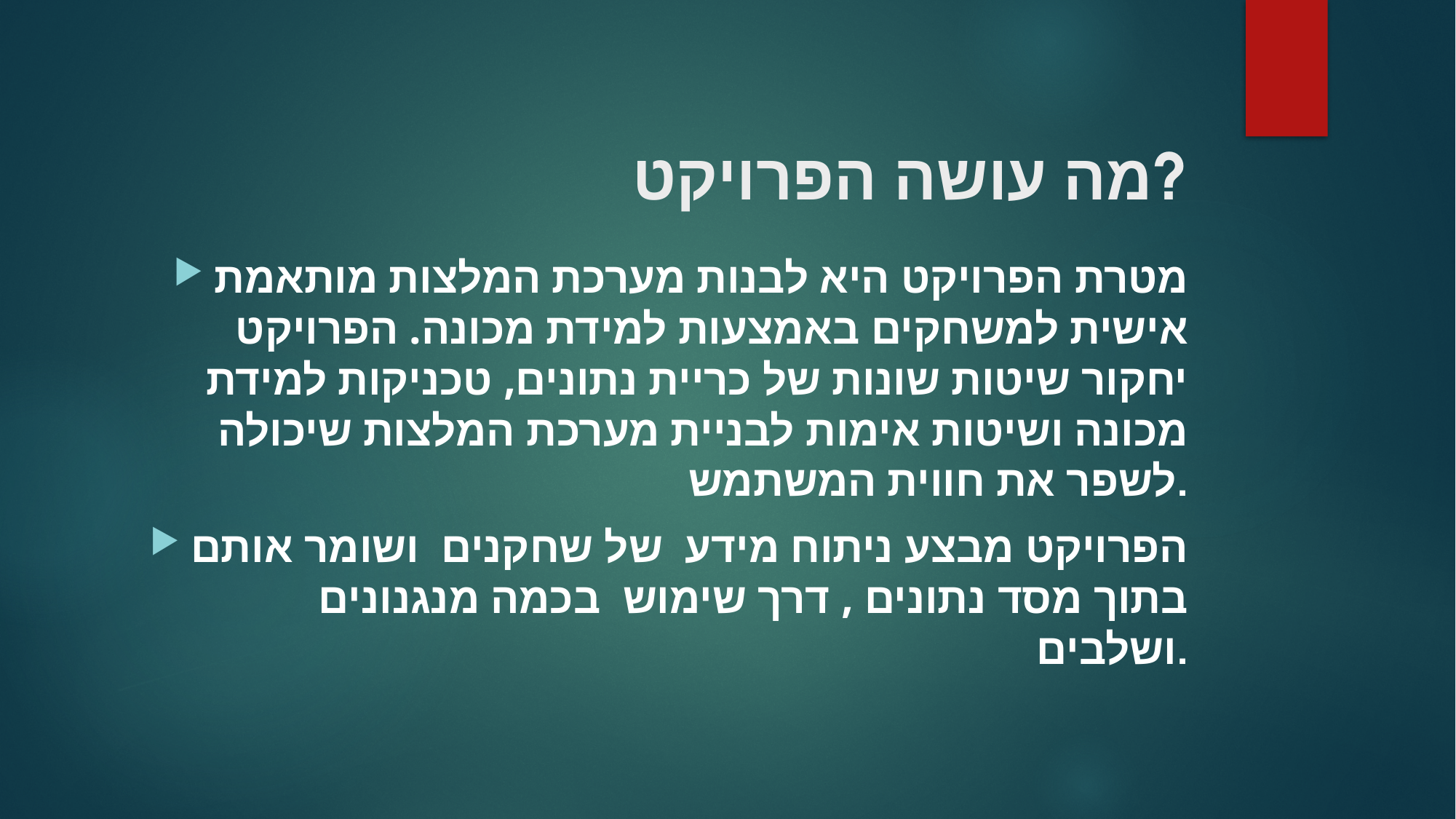

# מה עושה הפרויקט?
מטרת הפרויקט היא לבנות מערכת המלצות מותאמת אישית למשחקים באמצעות למידת מכונה. הפרויקט יחקור שיטות שונות של כריית נתונים, טכניקות למידת מכונה ושיטות אימות לבניית מערכת המלצות שיכולה לשפר את חווית המשתמש.
הפרויקט מבצע ניתוח מידע  של שחקנים  ושומר אותם בתוך מסד נתונים , דרך שימוש  בכמה מנגנונים ושלבים.